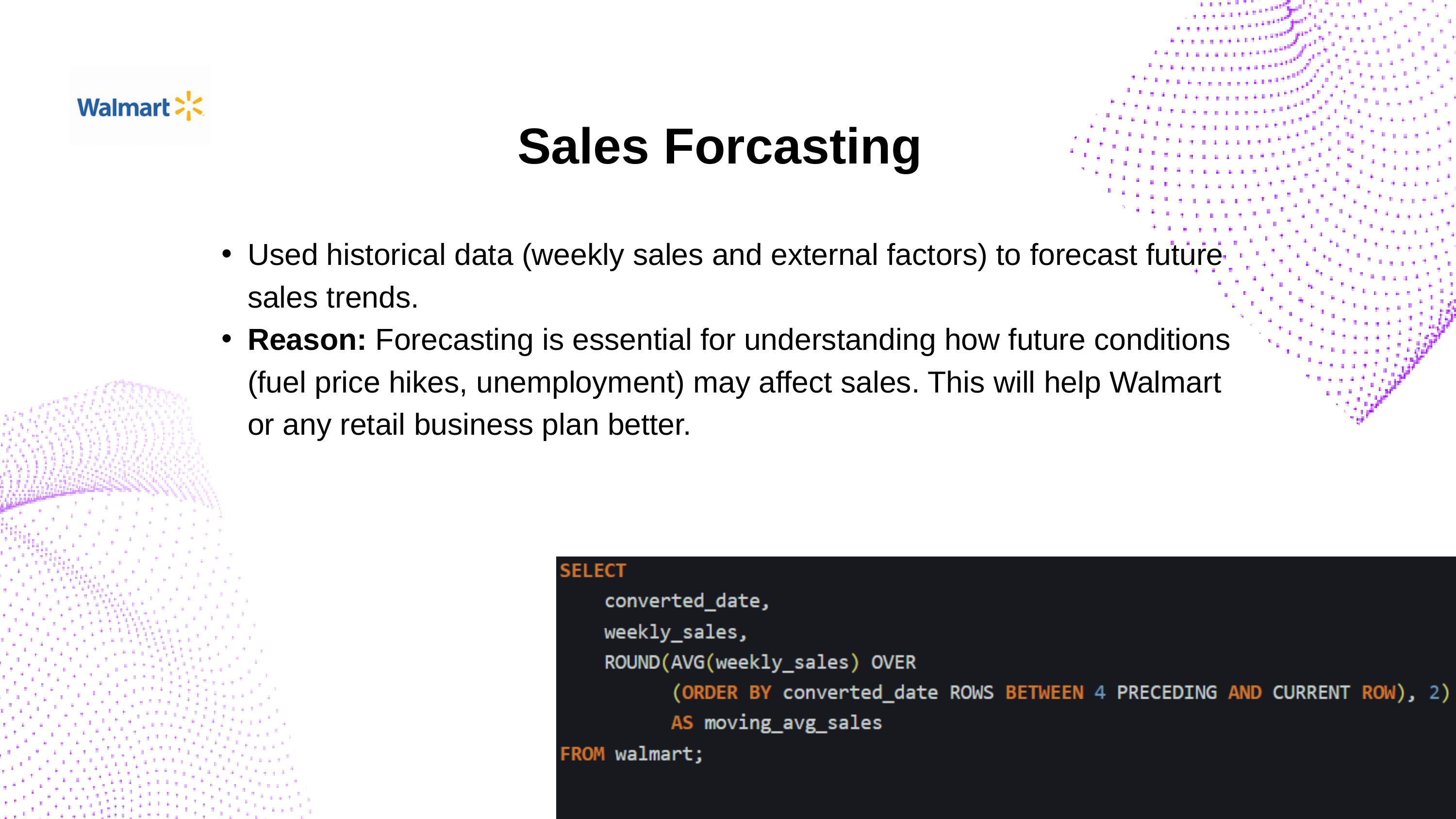

Sales Forcasting
Used historical data (weekly sales and external factors) to forecast future sales trends.
Reason: Forecasting is essential for understanding how future conditions (fuel price hikes, unemployment) may affect sales. This will help Walmart or any retail business plan better.